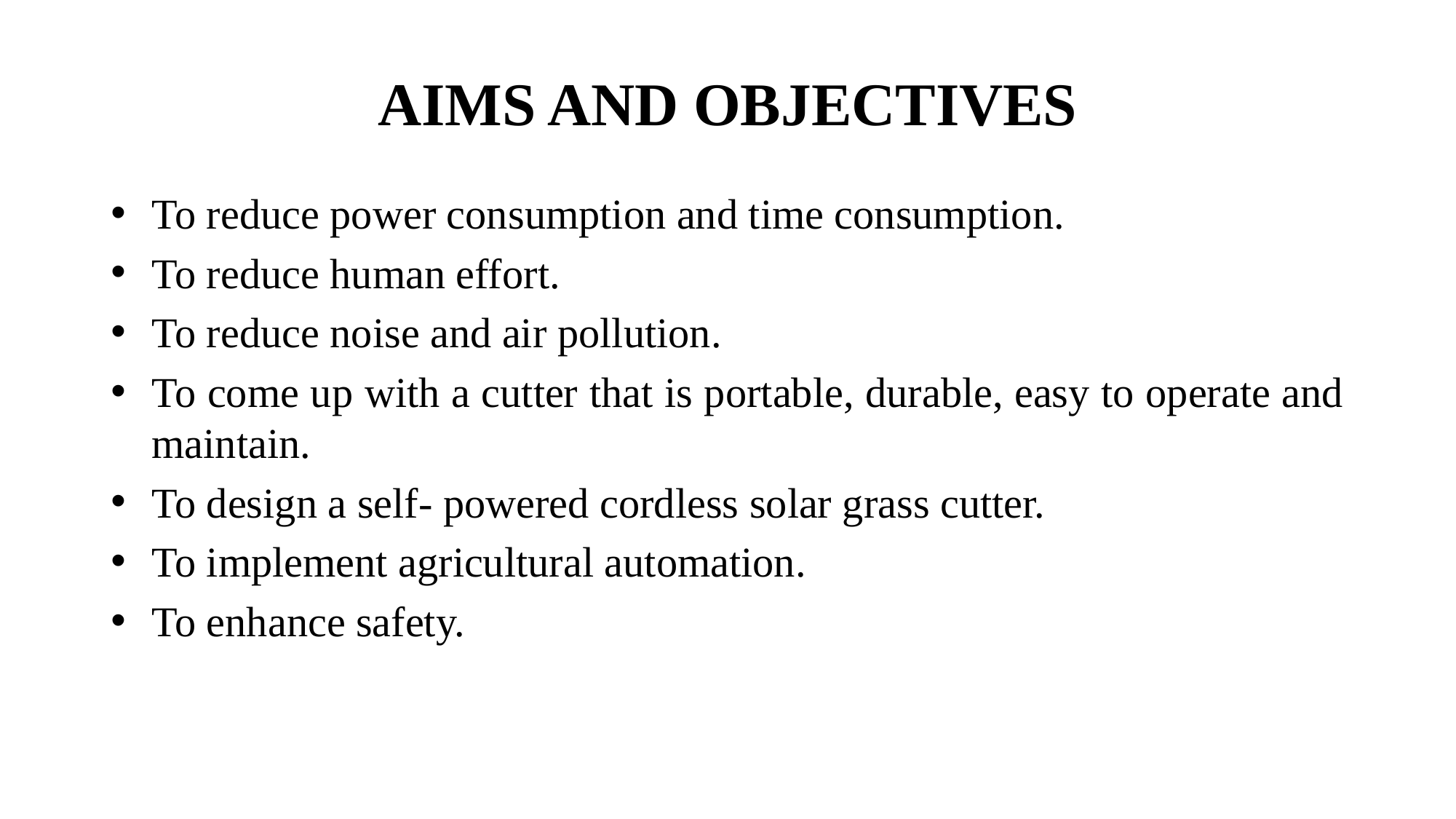

# AIMS AND OBJECTIVES
To reduce power consumption and time consumption.
To reduce human effort.
To reduce noise and air pollution.
To come up with a cutter that is portable, durable, easy to operate and maintain.
To design a self- powered cordless solar grass cutter.
To implement agricultural automation.
To enhance safety.